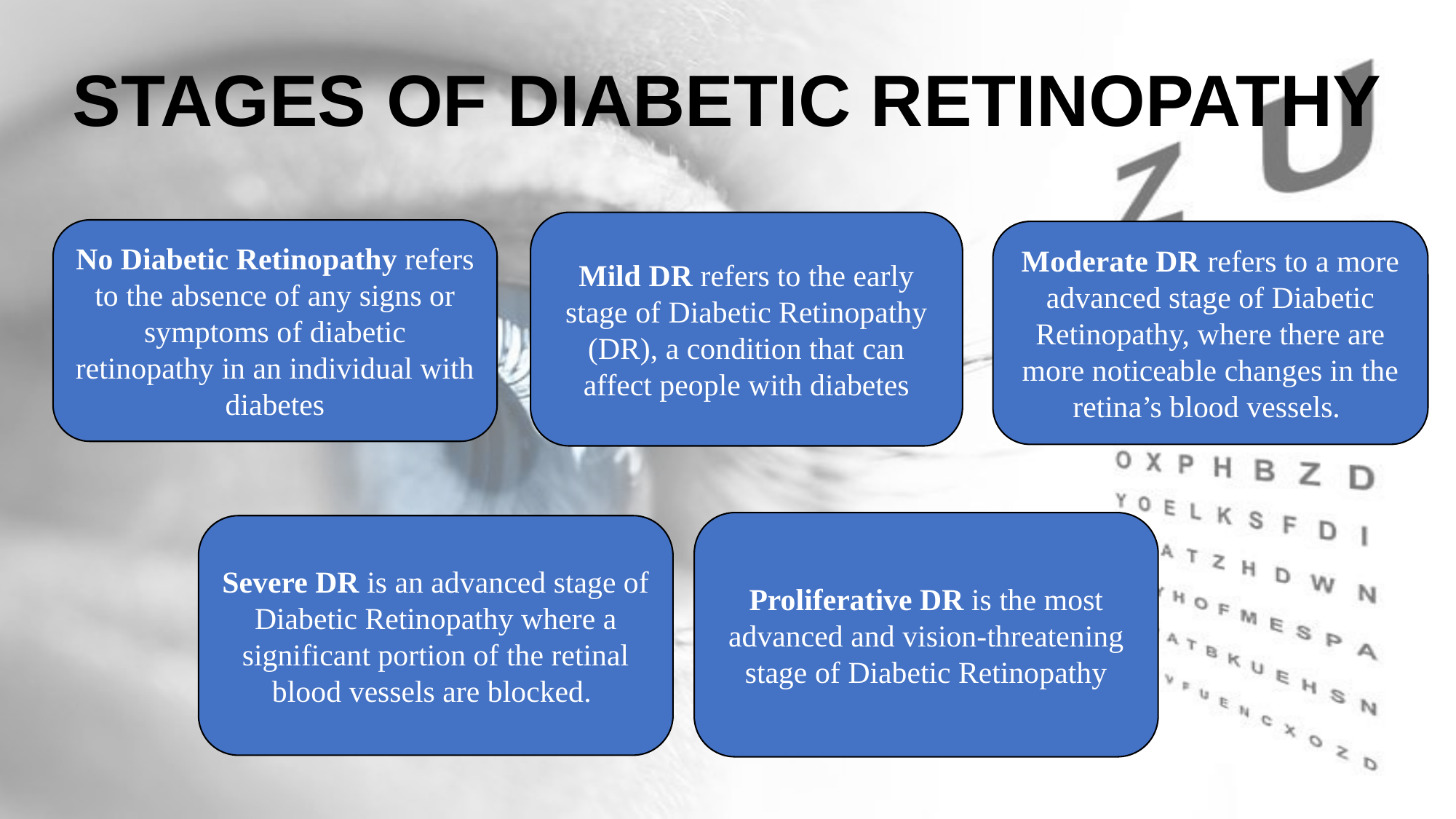

STAGES OF DIABETIC RETINOPATHY
Mild DR refers to the early stage of Diabetic Retinopathy (DR), a condition that can affect people with diabetes
No Diabetic Retinopathy refers to the absence of any signs or symptoms of diabetic retinopathy in an individual with diabetes
Moderate DR refers to a more advanced stage of Diabetic Retinopathy, where there are more noticeable changes in the retina’s blood vessels.
Proliferative DR is the most advanced and vision-threatening stage of Diabetic Retinopathy
Severe DR is an advanced stage of Diabetic Retinopathy where a significant portion of the retinal blood vessels are blocked.